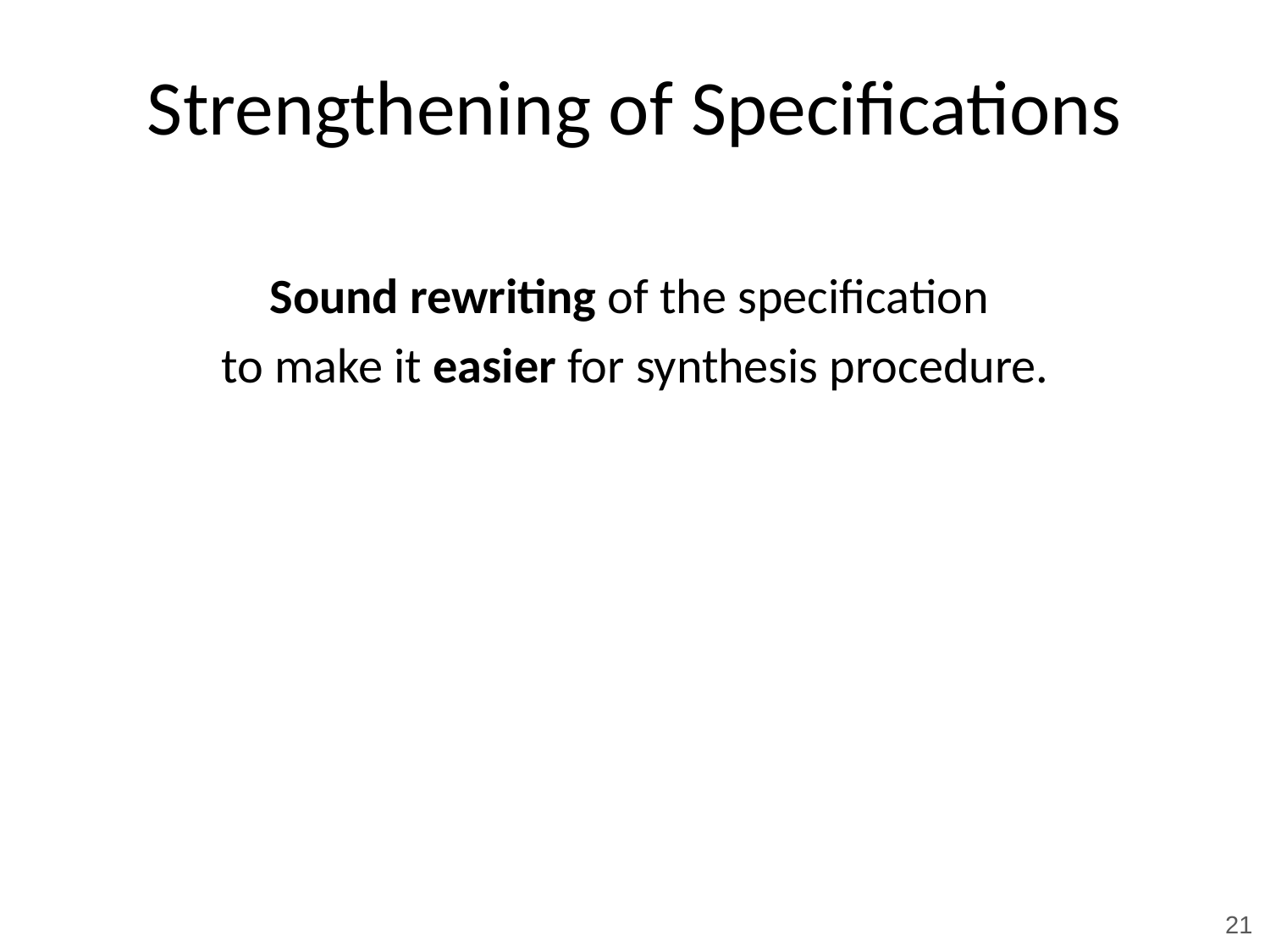

# Strengthening of Specifications

Sound rewriting of the specification
to make it easier for synthesis procedure.